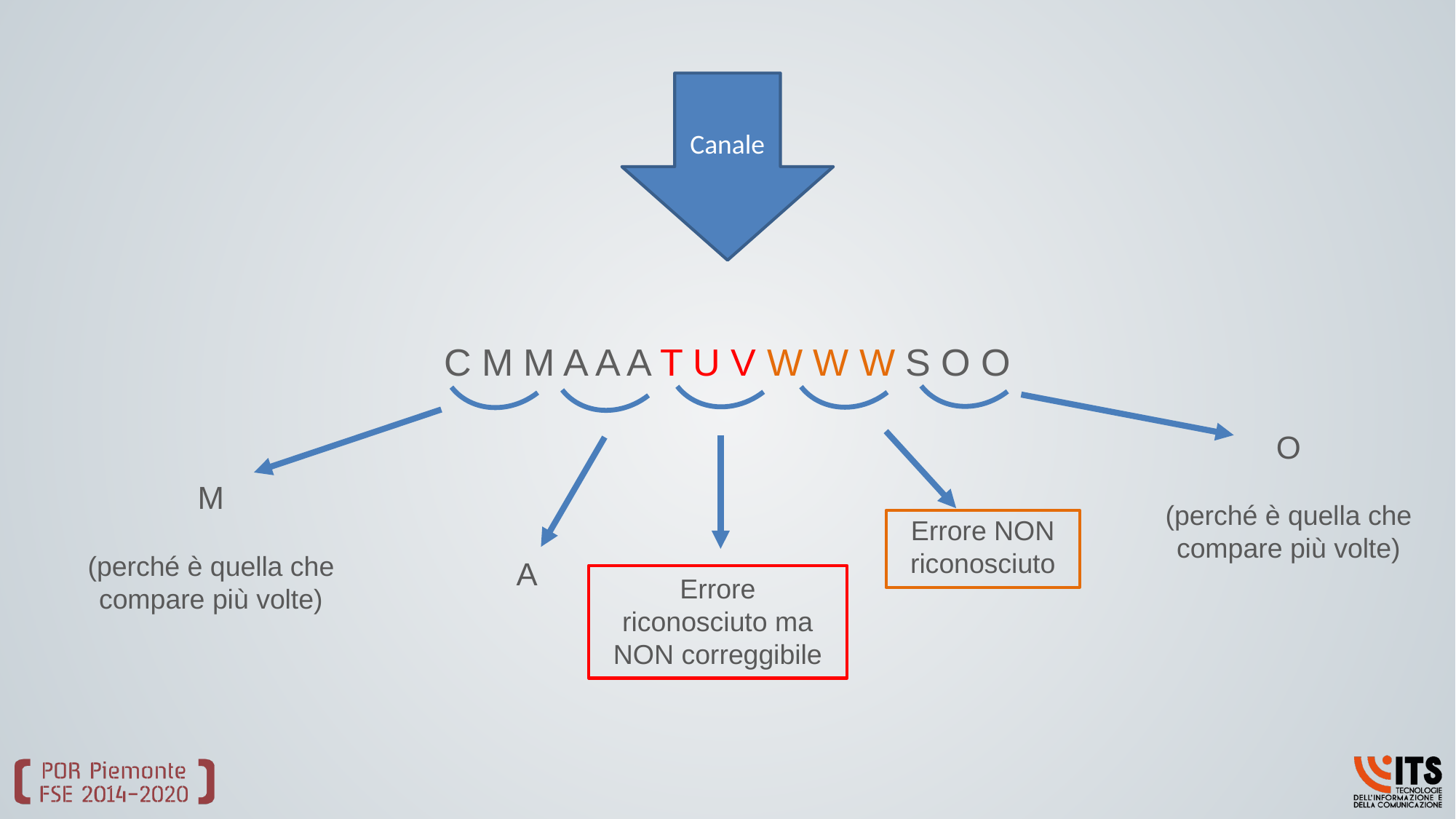

Canale

C M M A A A T U V W W W S O O
O

(perché è quella che compare più volte)
M

(perché è quella che compare più volte)
Errore NON riconosciuto

A

Errore riconosciuto ma NON correggibile